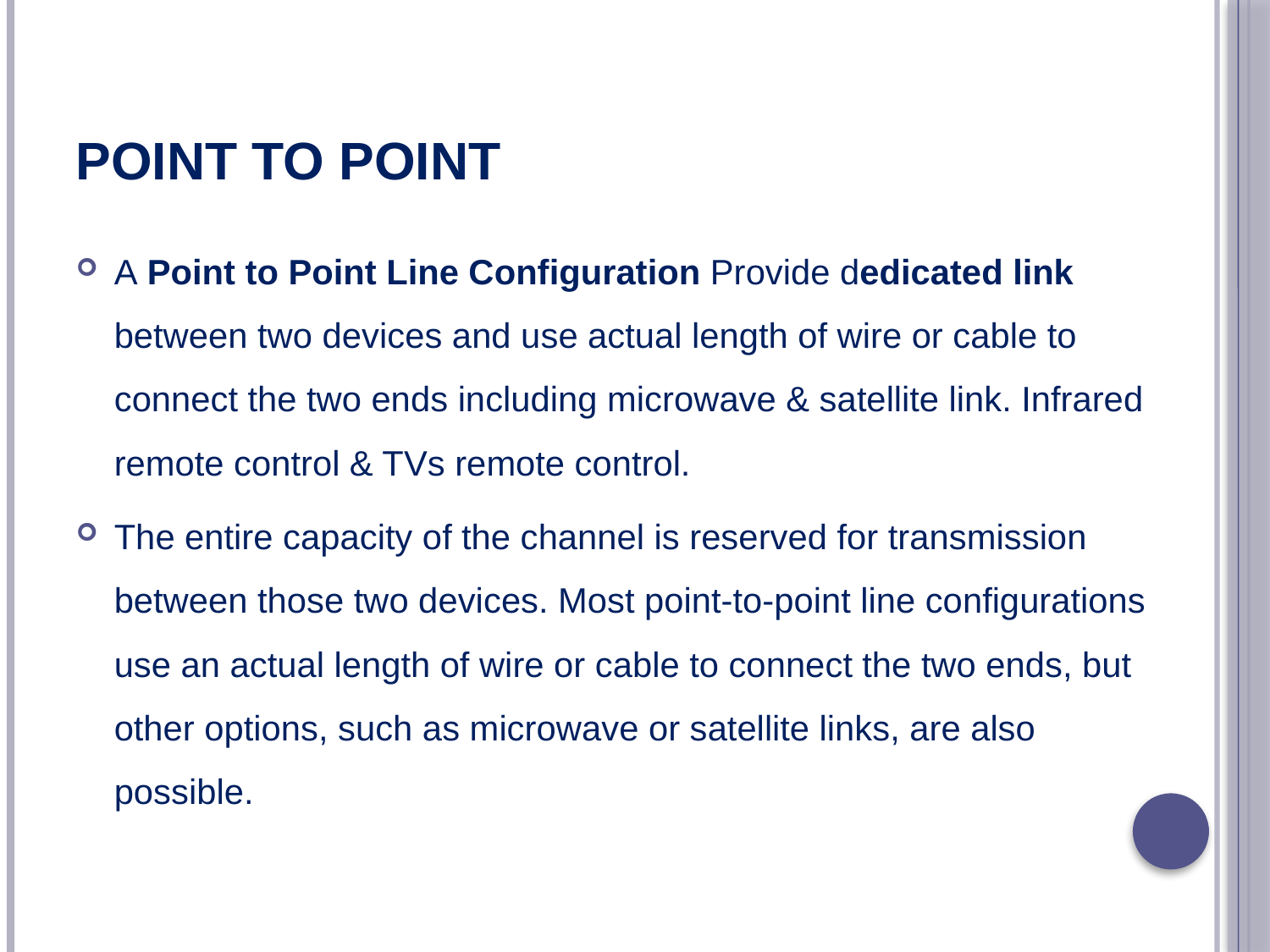

# Point to point
A Point to Point Line Configuration Provide dedicated link between two devices and use actual length of wire or cable to connect the two ends including microwave & satellite link. Infrared remote control & TVs remote control.
The entire capacity of the channel is reserved for transmission  between those two devices. Most point-to-point line configurations use an actual length of wire or cable to connect the two ends, but other options, such as microwave or satellite links, are also possible.